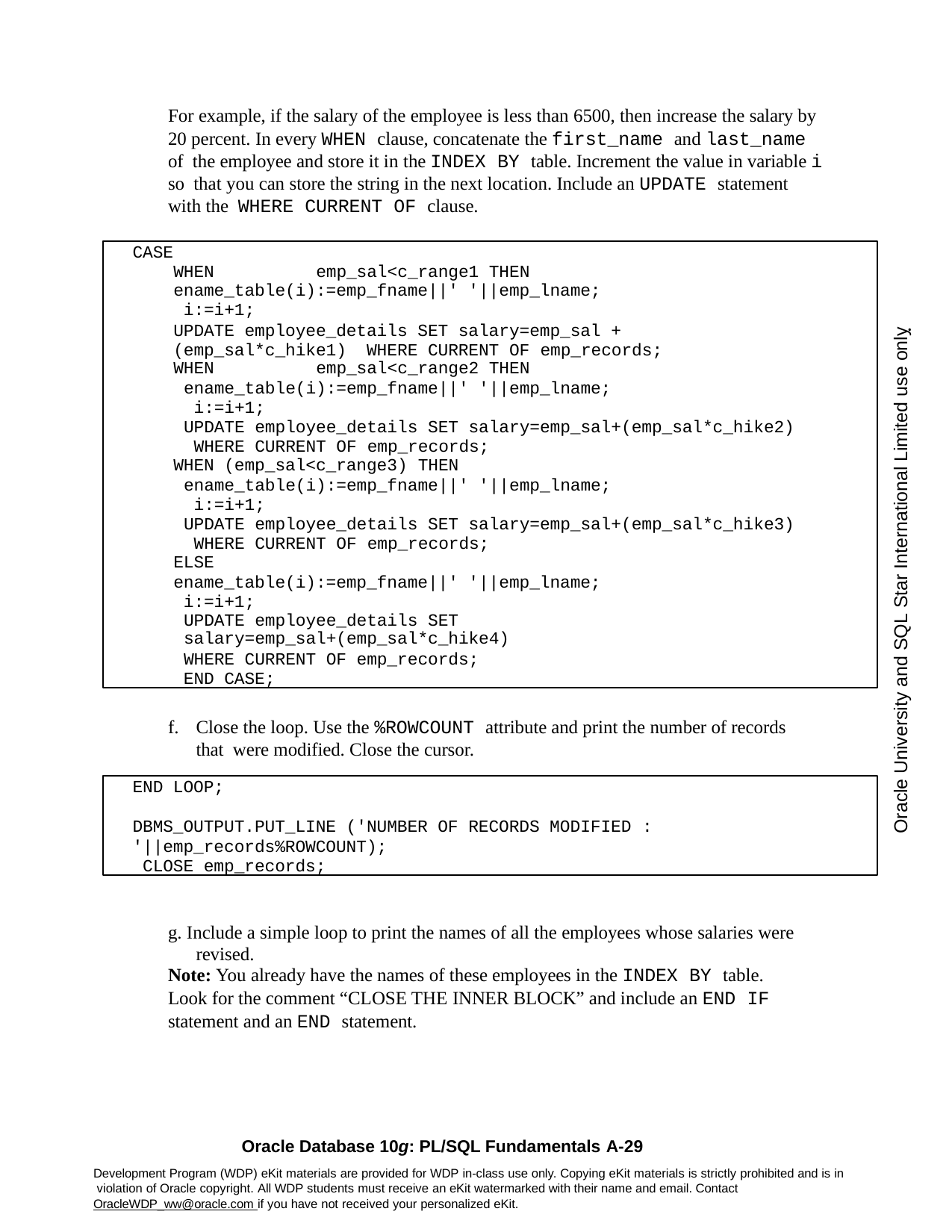

For example, if the salary of the employee is less than 6500, then increase the salary by  20 percent. In every WHEN clause, concatenate the first_name and last_name of  the employee and store it in the INDEX BY table. Increment the value in variable i so  that you can store the string in the next location. Include an UPDATE statement with the  WHERE CURRENT OF clause.
CASE
WHEN	emp_sal<c_range1 THEN  ename_table(i):=emp_fname||' '||emp_lname;  i:=i+1;
UPDATE employee_details SET salary=emp_sal +	(emp_sal*c_hike1)  WHERE CURRENT OF emp_records;
WHEN	emp_sal<c_range2 THEN
ename_table(i):=emp_fname||' '||emp_lname;  i:=i+1;
UPDATE employee_details SET salary=emp_sal+(emp_sal*c_hike2)  WHERE CURRENT OF emp_records;
WHEN (emp_sal<c_range3) THEN
ename_table(i):=emp_fname||' '||emp_lname;  i:=i+1;
UPDATE employee_details SET salary=emp_sal+(emp_sal*c_hike3)  WHERE CURRENT OF emp_records;
ELSE
ename_table(i):=emp_fname||' '||emp_lname;  i:=i+1;
UPDATE employee_details SET salary=emp_sal+(emp_sal*c_hike4)
WHERE CURRENT OF emp_records;  END CASE;
Oracle University and SQL Star International Limited use onlyฺ
f.	Close the loop. Use the %ROWCOUNT attribute and print the number of records that  were modified. Close the cursor.
END LOOP;

DBMS_OUTPUT.PUT_LINE ('NUMBER OF RECORDS MODIFIED :
'||emp_records%ROWCOUNT);  CLOSE emp_records;
g. Include a simple loop to print the names of all the employees whose salaries were  revised.
Note: You already have the names of these employees in the INDEX BY table.
Look for the comment “CLOSE THE INNER BLOCK” and include an END IF
statement and an END statement.
Oracle Database 10g: PL/SQL Fundamentals A-29
Development Program (WDP) eKit materials are provided for WDP in-class use only. Copying eKit materials is strictly prohibited and is in  violation of Oracle copyright. All WDP students must receive an eKit watermarked with their name and email. Contact  OracleWDP_ww@oracle.com if you have not received your personalized eKit.